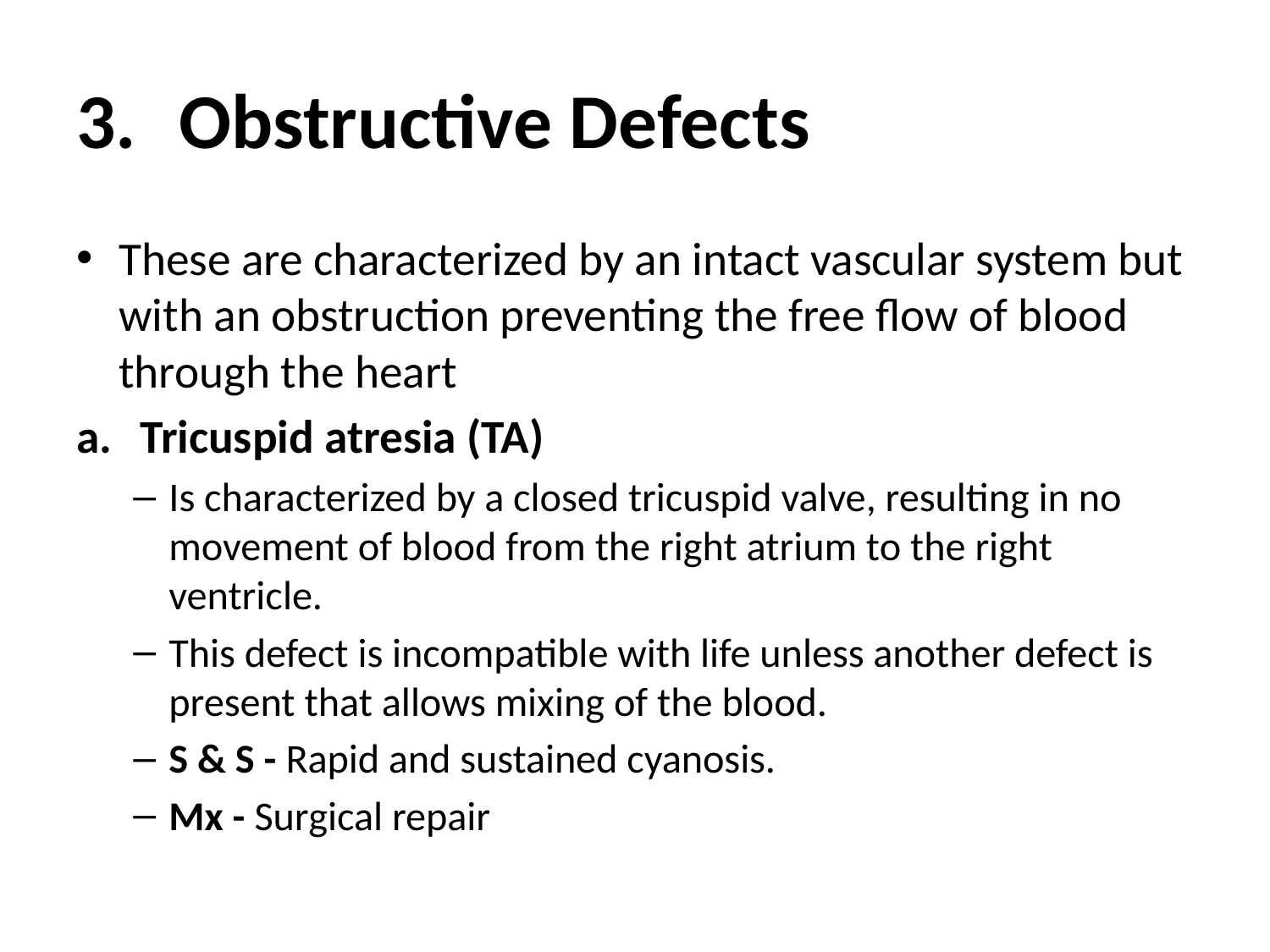

# Obstructive Defects
These are characterized by an intact vascular system but with an obstruction preventing the free flow of blood through the heart
Tricuspid atresia (TA)
Is characterized by a closed tricuspid valve, resulting in no movement of blood from the right atrium to the right ventricle.
This defect is incompatible with life unless another defect is present that allows mixing of the blood.
S & S - Rapid and sustained cyanosis.
Mx - Surgical repair